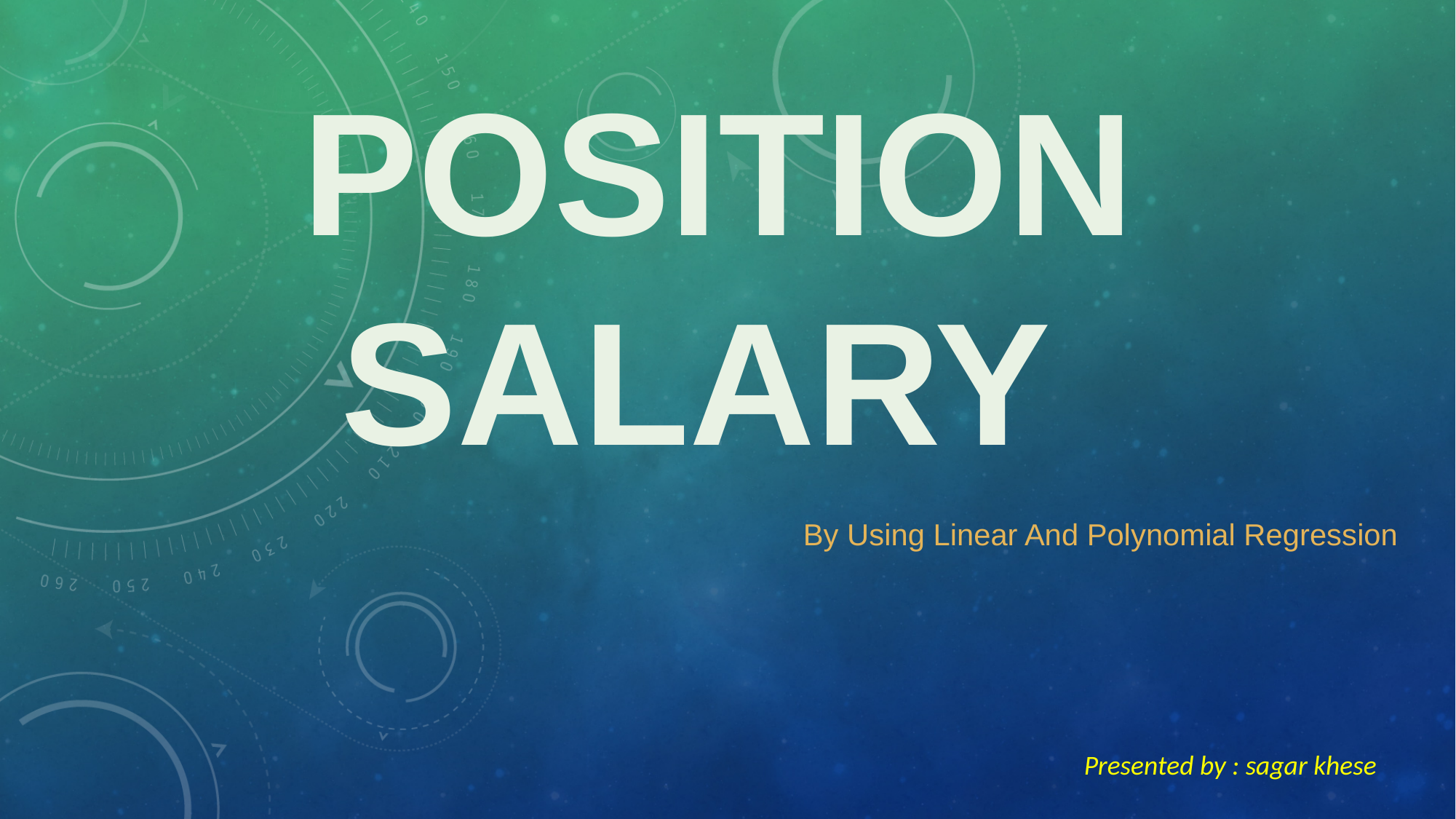

# Position salary
By Using Linear And Polynomial Regression
Presented by : sagar khese